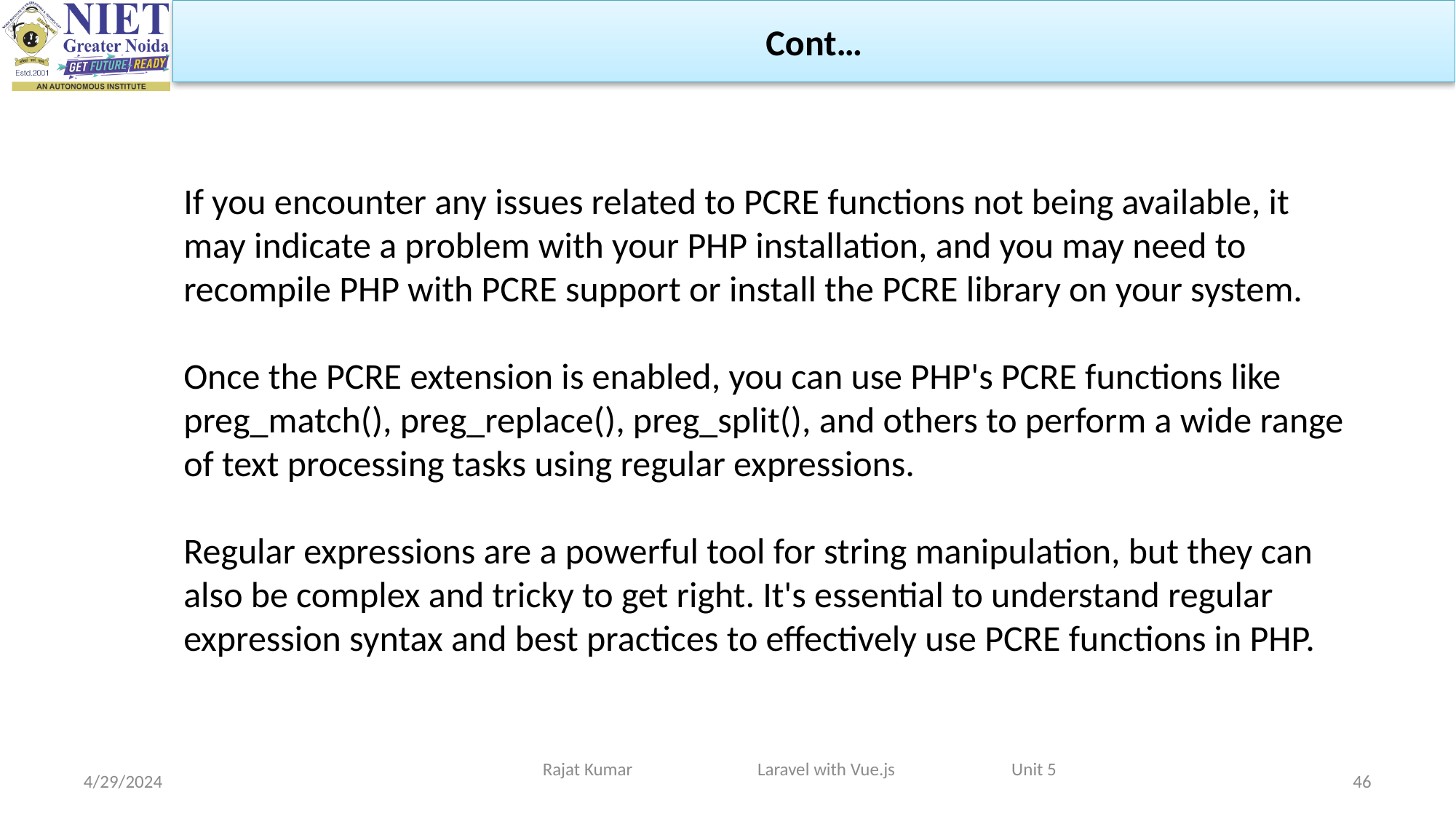

Cont…
If you encounter any issues related to PCRE functions not being available, it may indicate a problem with your PHP installation, and you may need to recompile PHP with PCRE support or install the PCRE library on your system.

Once the PCRE extension is enabled, you can use PHP's PCRE functions like preg_match(), preg_replace(), preg_split(), and others to perform a wide range of text processing tasks using regular expressions.

Regular expressions are a powerful tool for string manipulation, but they can also be complex and tricky to get right. It's essential to understand regular expression syntax and best practices to effectively use PCRE functions in PHP.
Rajat Kumar                              Laravel with Vue.js                            Unit 5
4/29/2024
46